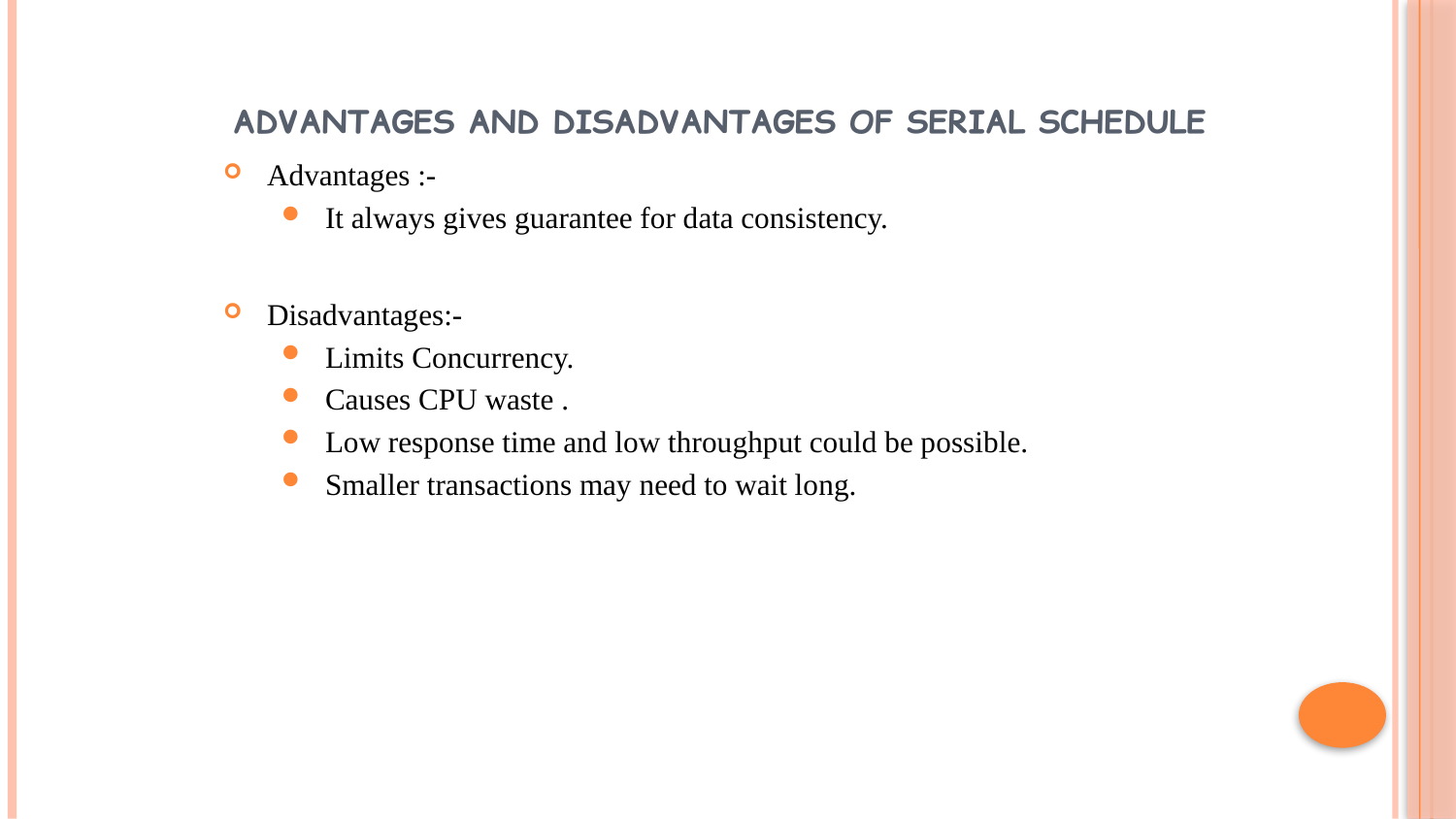

# Advantages And disadvantages of serial schedule
Advantages :-
It always gives guarantee for data consistency.

Disadvantages:-
Limits Concurrency.
Causes CPU waste .
Low response time and low throughput could be possible.
Smaller transactions may need to wait long.